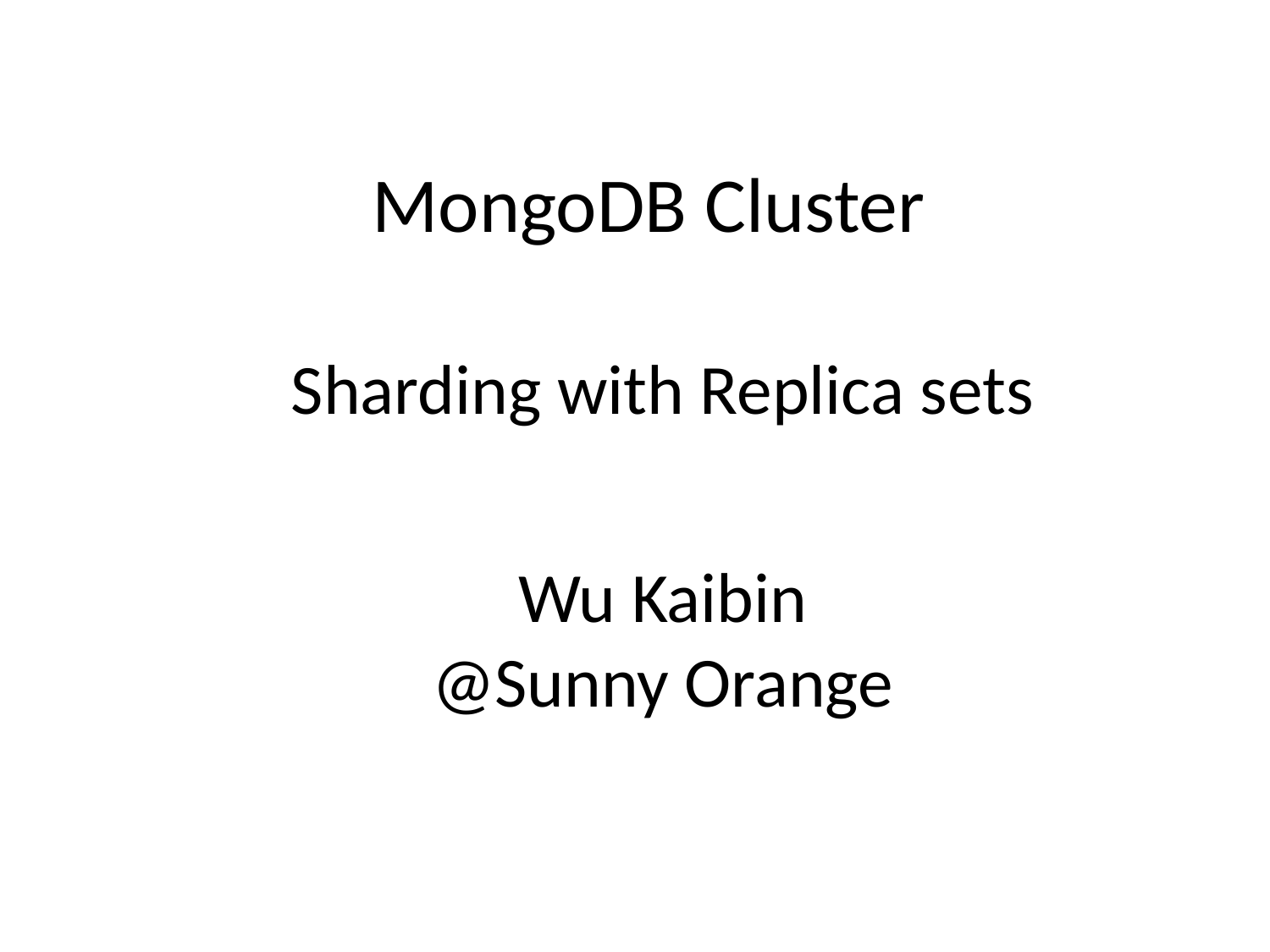

# MongoDB Cluster
Sharding with Replica sets

Wu Kaibin
@Sunny Orange